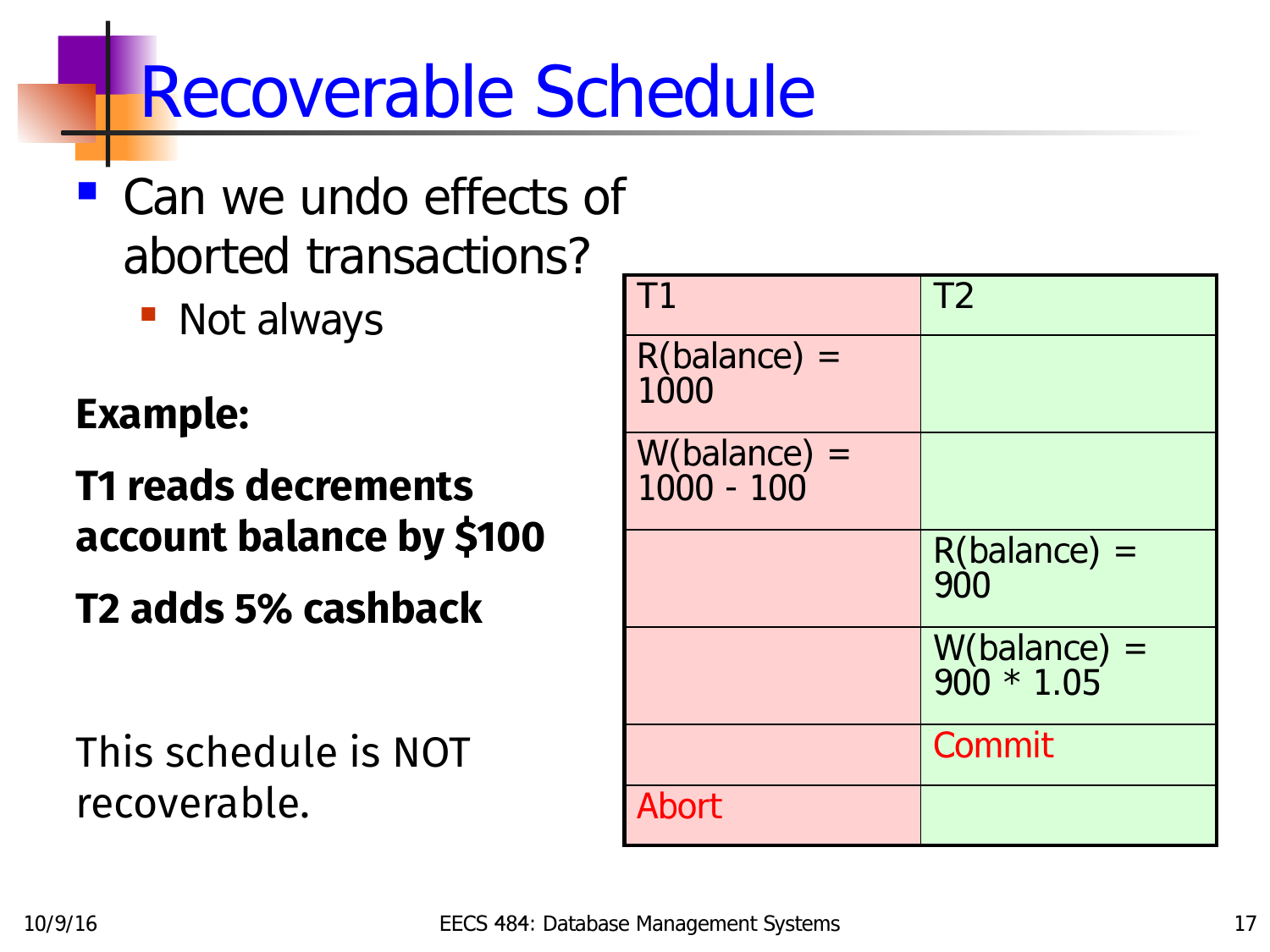

# Recoverable Schedule
Can we undo effects of aborted transactions?
Not always

| T1 | T2 |
| --- | --- |
| R(balance) = 1000 |  |
| W(balance) = 1000 - 100 |  |
|  | R(balance) = 900 |
|  | W(balance) = 900 \* 1.05 |
|  | Commit |
| Abort |  |
Example:
T1 reads decrements account balance by $100
T2 adds 5% cashback

This schedule is NOT recoverable.
10/9/16
EECS 484: Database Management Systems
17